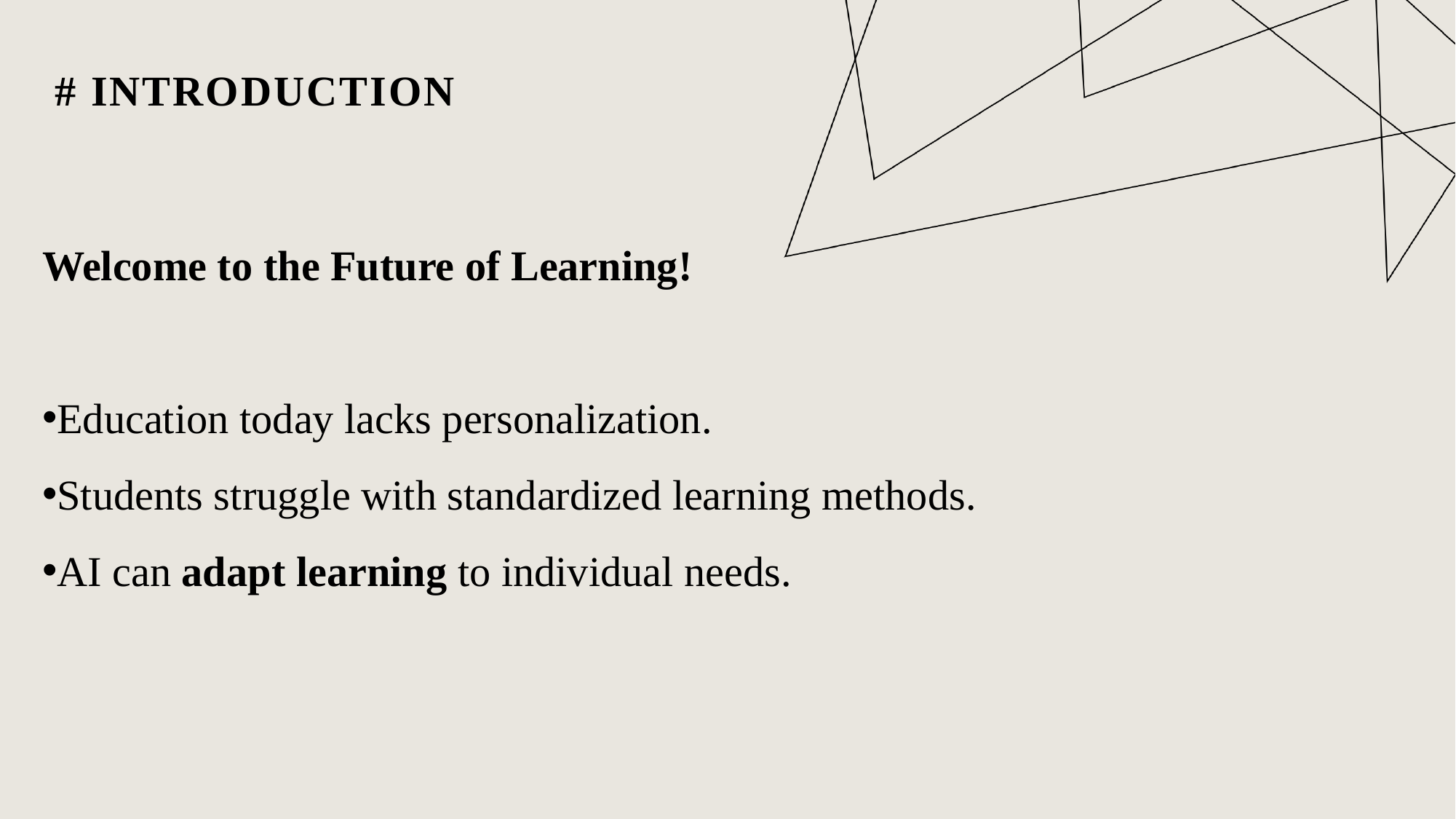

# INTRODUCTION
Welcome to the Future of Learning!

Education today lacks personalization.
Students struggle with standardized learning methods.
AI can adapt learning to individual needs.